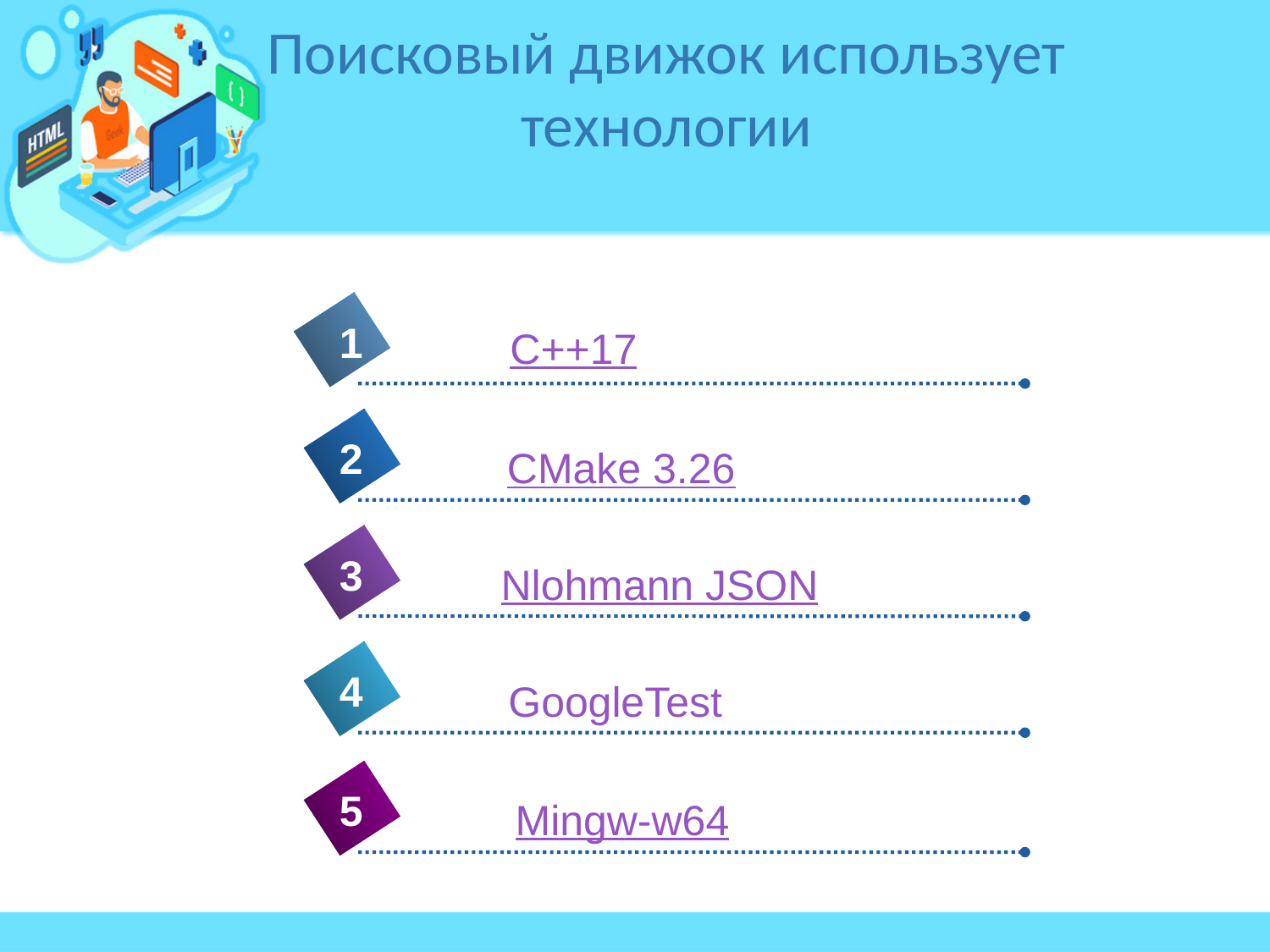

# Поисковый движок использует технологии

1
C++17

2
CMake 3.26

3
Nlohmann JSON

4
GoogleTest

5
Mingw-w64